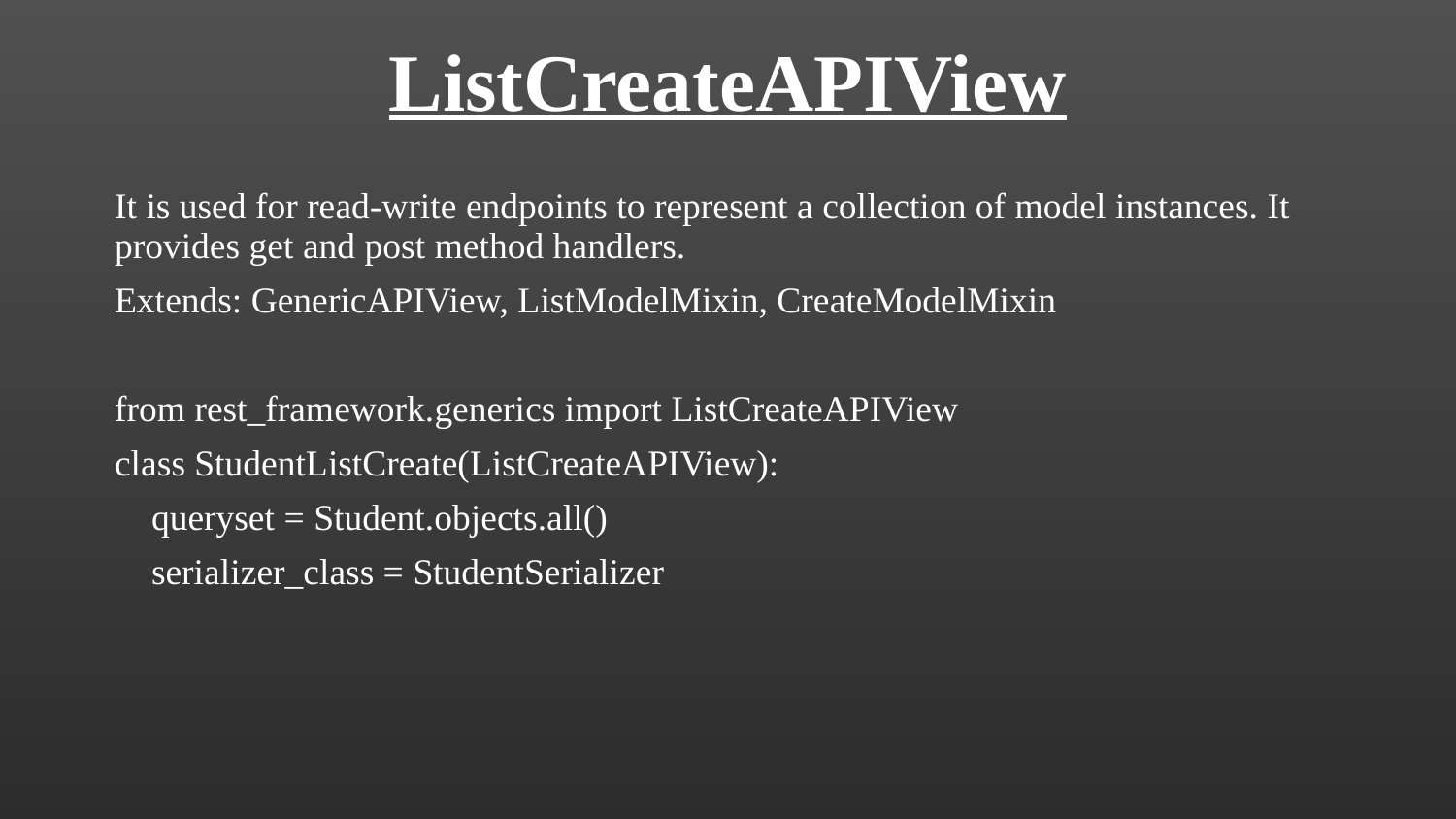

# ListCreateAPIView
It is used for read-write endpoints to represent a collection of model instances. It provides get and post method handlers.
Extends: GenericAPIView, ListModelMixin, CreateModelMixin

from rest_framework.generics import ListCreateAPIView
class StudentListCreate(ListCreateAPIView):
    queryset = Student.objects.all()
    serializer_class = StudentSerializer